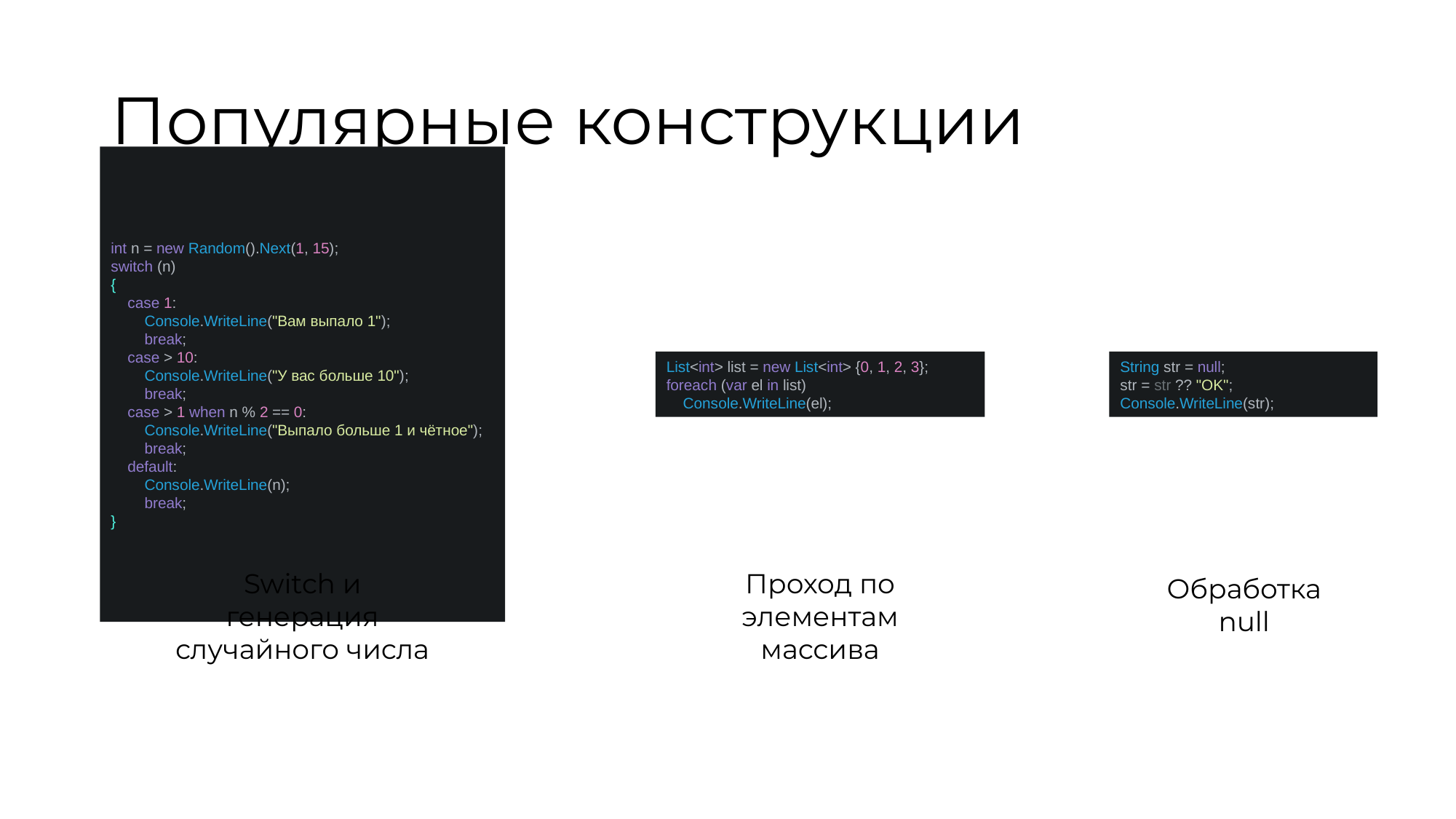

# Популярные конструкции
int n = new Random().Next(1, 15);
switch (n)
{
    case 1:
        Console.WriteLine("Вам выпало 1");
        break;
    case > 10:
        Console.WriteLine("У вас больше 10");
        break;
    case > 1 when n % 2 == 0:
        Console.WriteLine("Выпало больше 1 и чётное");
        break;
    default:
        Console.WriteLine(n);
        break;
}
List<int> list = new List<int> {0, 1, 2, 3};
foreach (var el in list)
    Console.WriteLine(el);
String str = null;
str = str ?? "OK";
Console.WriteLine(str);
Проход по элементам массива
Switch и генерация случайного числа
Обработка null